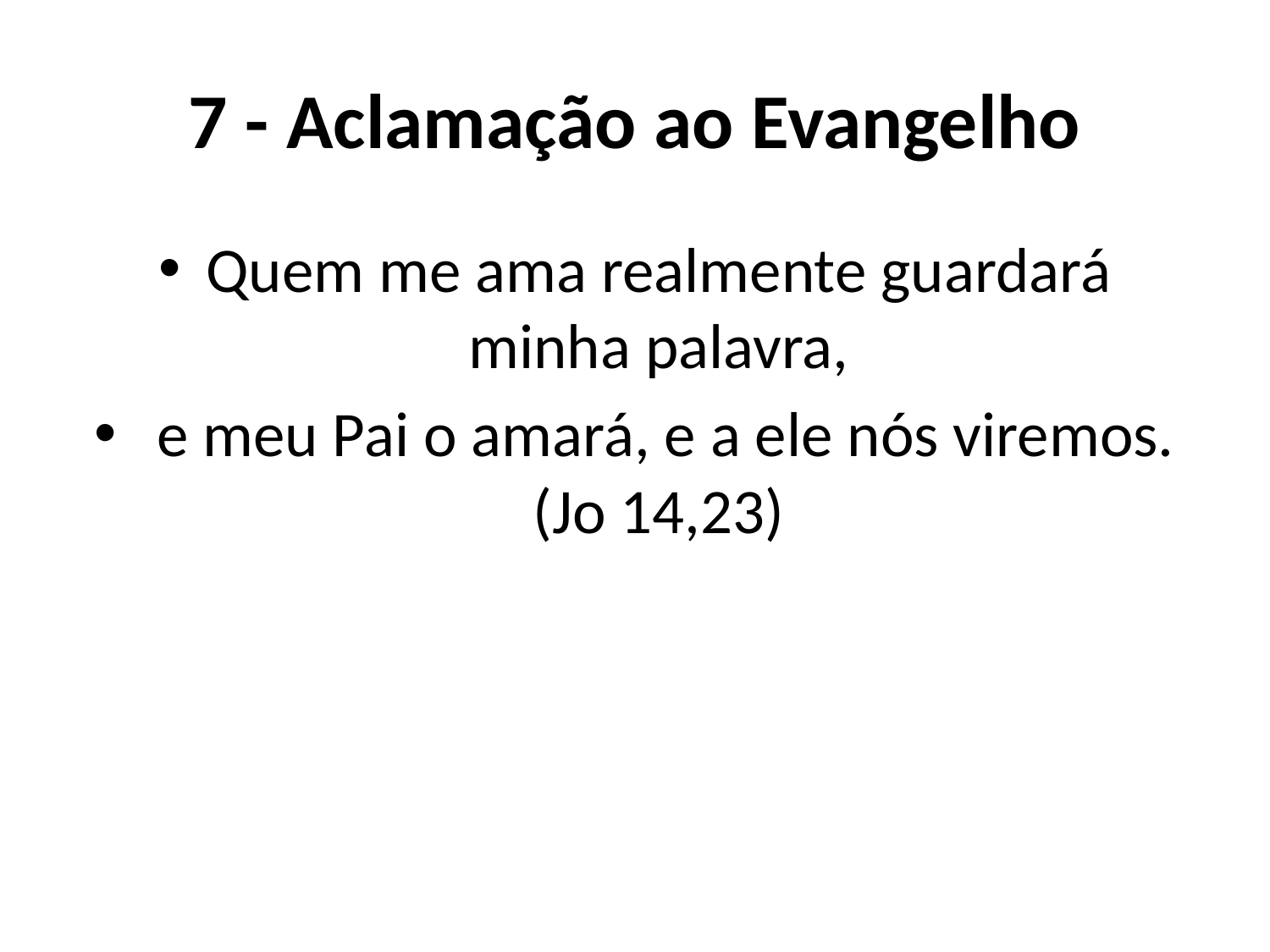

# 7 - Aclamação ao Evangelho
Quem me ama realmente guardará minha palavra,
 e meu Pai o amará, e a ele nós viremos. (Jo 14,23)